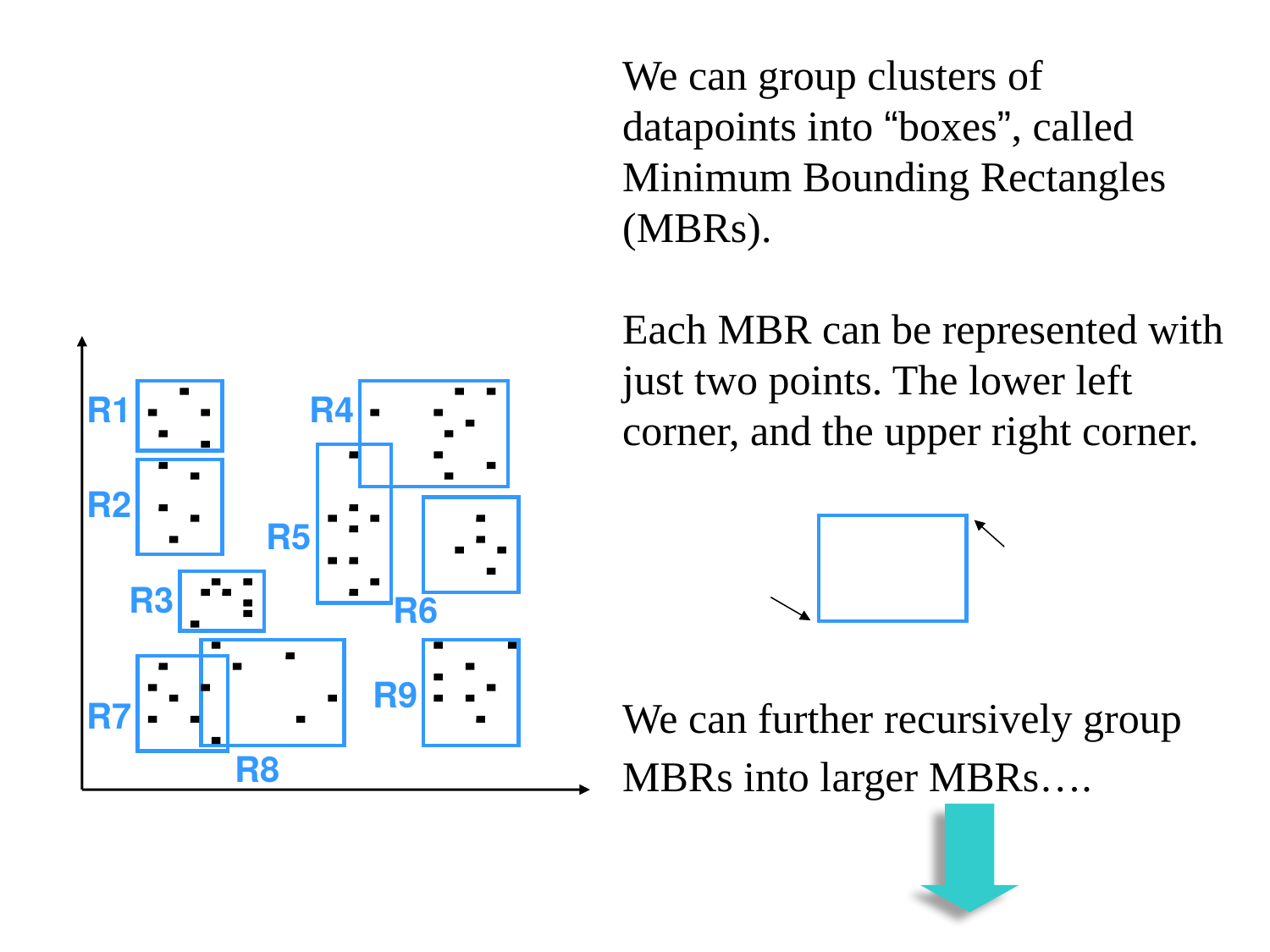

We can group clusters of datapoints into “boxes”, called Minimum Bounding Rectangles (MBRs).

Each MBR can be represented with just two points. The lower left corner, and the upper right corner.

We can further recursively group MBRs into larger MBRs….

R1

R4

R2

R5

R3

R6

R9

R7

R8